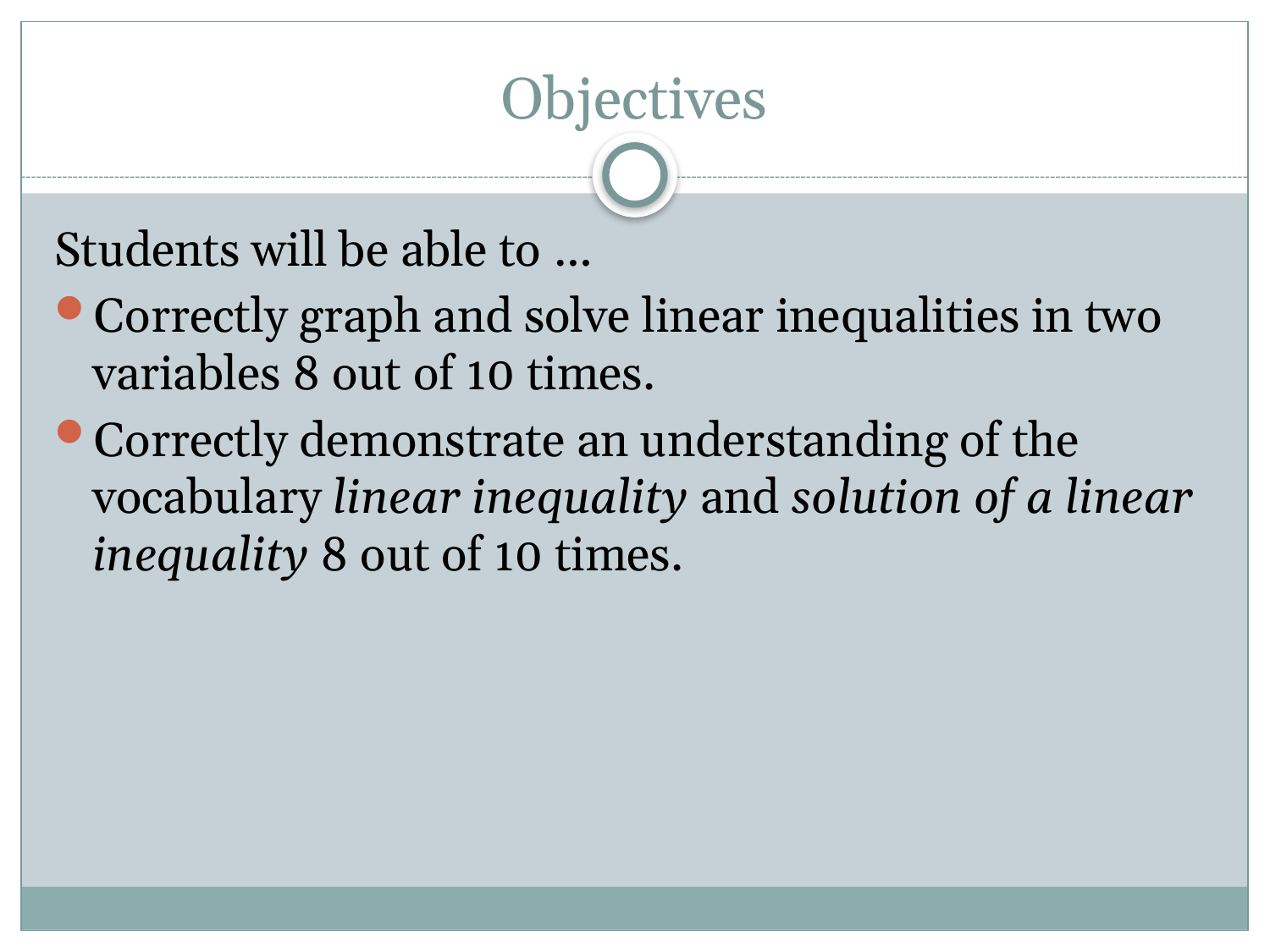

# Objectives
Students will be able to …
Correctly graph and solve linear inequalities in two variables 8 out of 10 times.
Correctly demonstrate an understanding of the vocabulary linear inequality and solution of a linear inequality 8 out of 10 times.